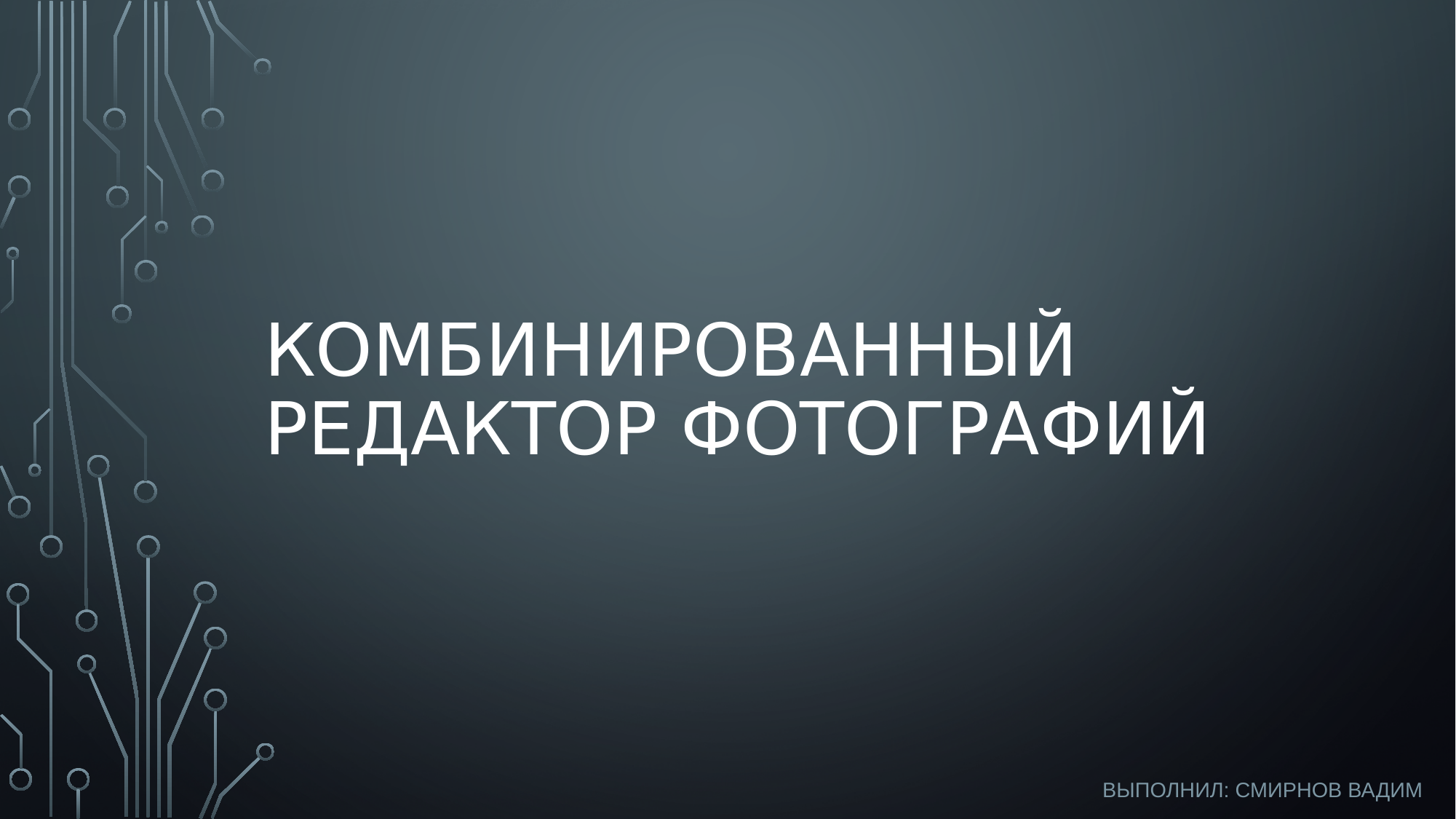

# Комбинированный редактор фотографий
Выполнил: Смирнов Вадим